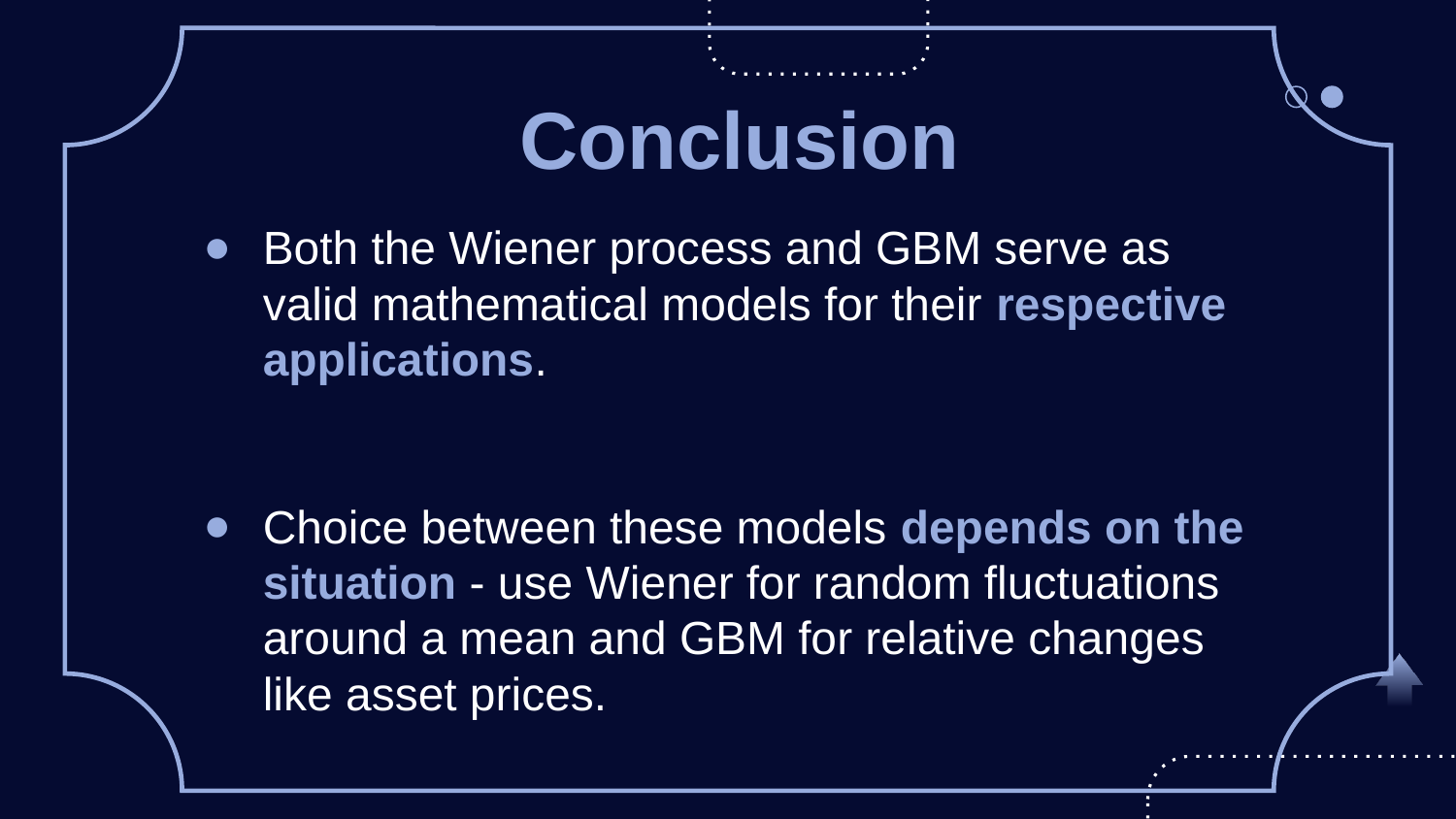

# Conclusion

Both the Wiener process and GBM serve as valid mathematical models for their respective applications.

Choice between these models depends on the situation - use Wiener for random fluctuations around a mean and GBM for relative changes like asset prices.